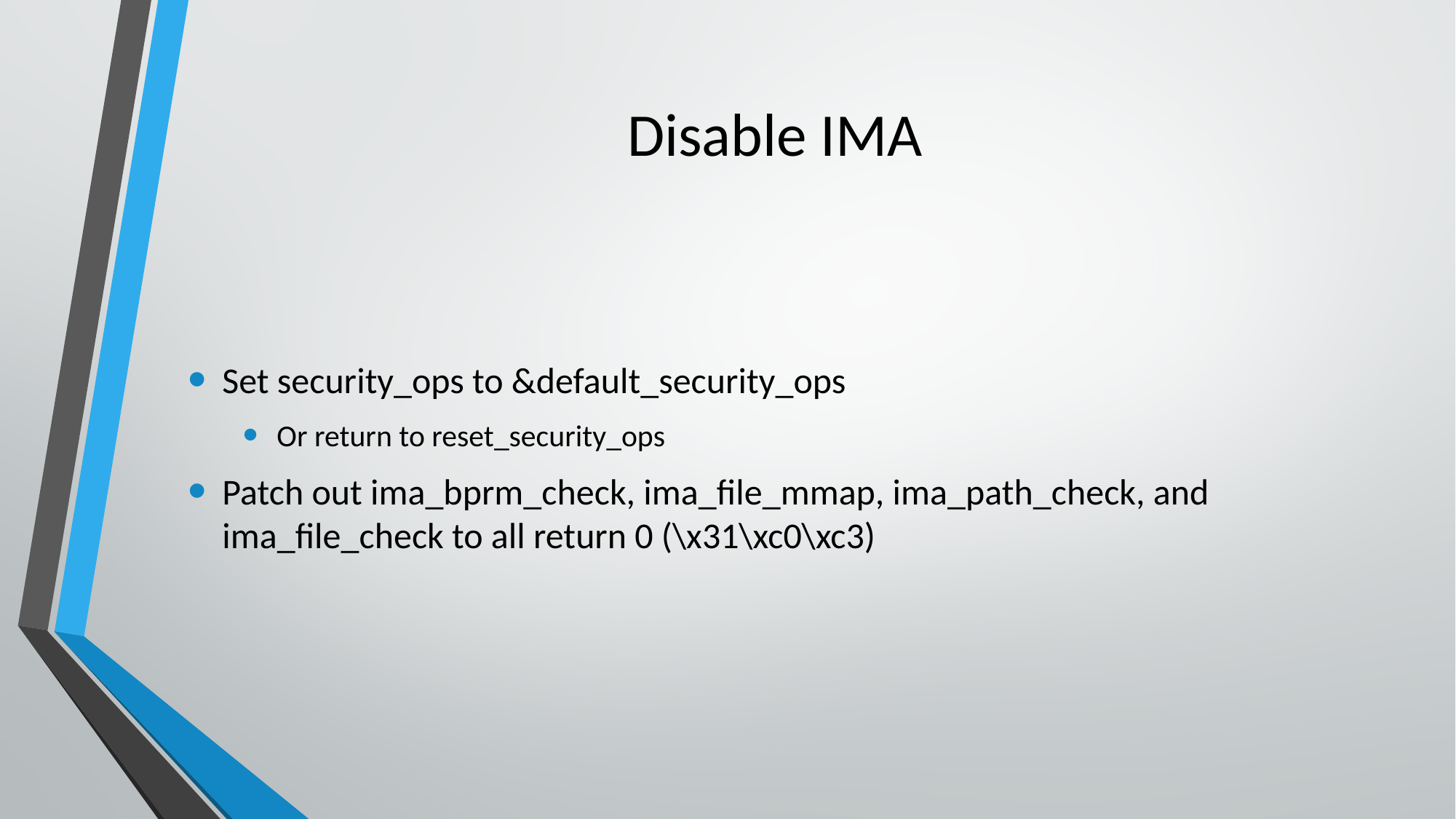

# Disable IMA
Set security_ops to &default_security_ops
Or return to reset_security_ops
Patch out ima_bprm_check, ima_file_mmap, ima_path_check, and ima_file_check to all return 0 (\x31\xc0\xc3)